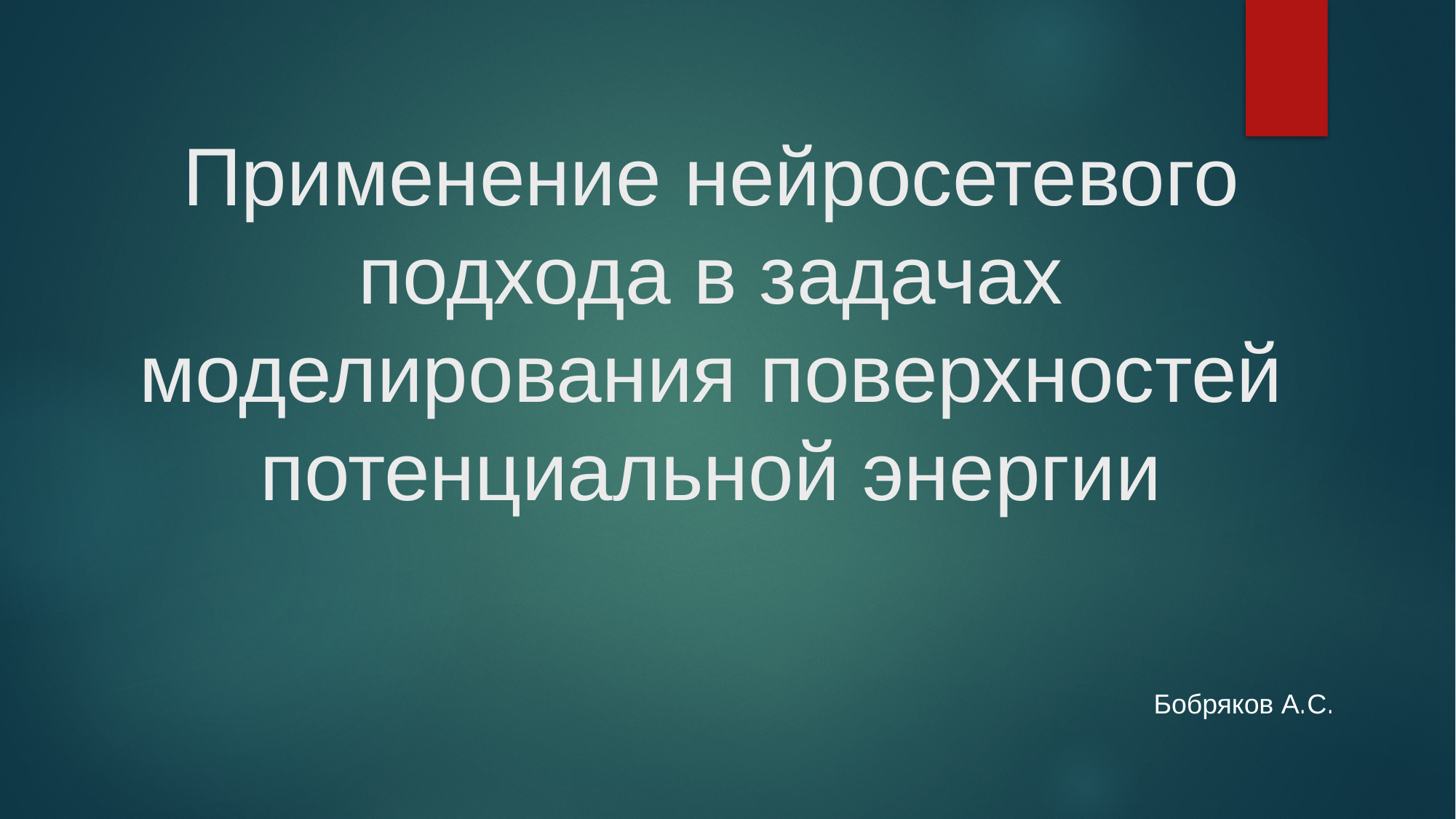

# Применение нейросетевого подхода в задачах моделирования поверхностей потенциальной энергии
Бобряков А.С.